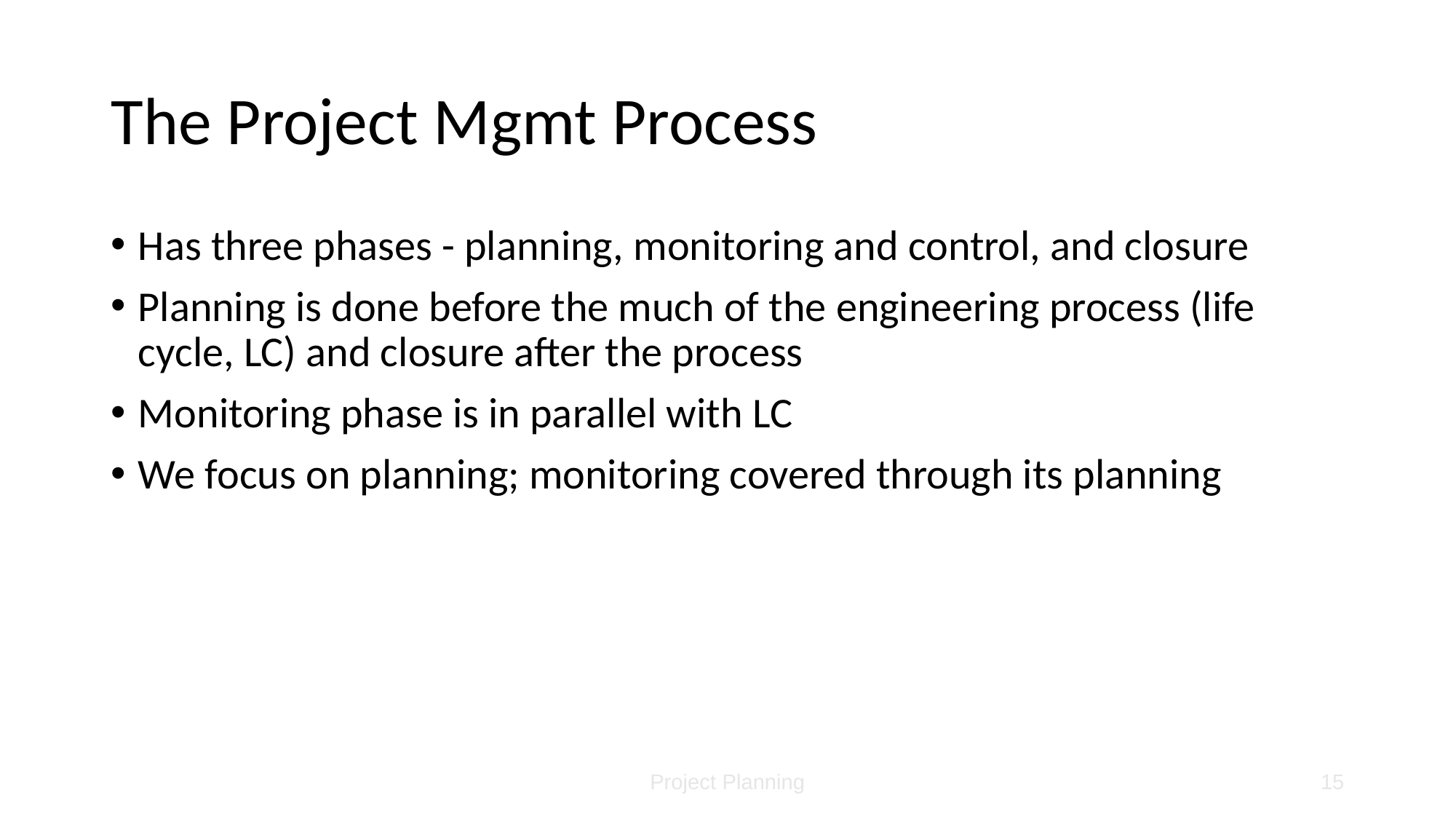

# The Project Mgmt Process
Has three phases - planning, monitoring and control, and closure
Planning is done before the much of the engineering process (life cycle, LC) and closure after the process
Monitoring phase is in parallel with LC
We focus on planning; monitoring covered through its planning
Project Planning
15